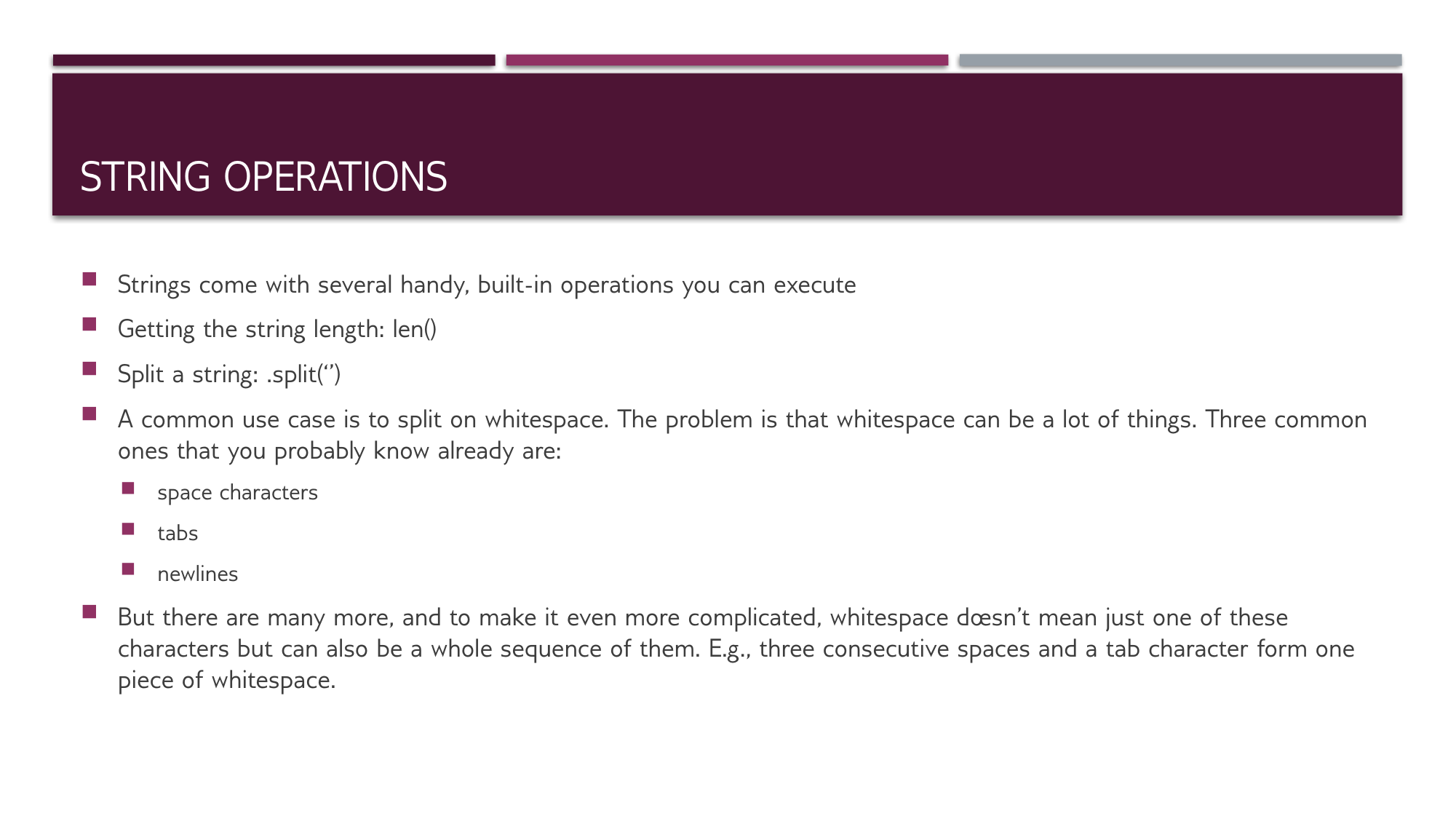

# String operations
Strings come with several handy, built-in operations you can execute
Getting the string length: len()
Split a string: .split(‘’)
A common use case is to split on whitespace. The problem is that whitespace can be a lot of things. Three common ones that you probably know already are:
space characters
tabs
newlines
But there are many more, and to make it even more complicated, whitespace doesn’t mean just one of these characters but can also be a whole sequence of them. E.g., three consecutive spaces and a tab character form one piece of whitespace.